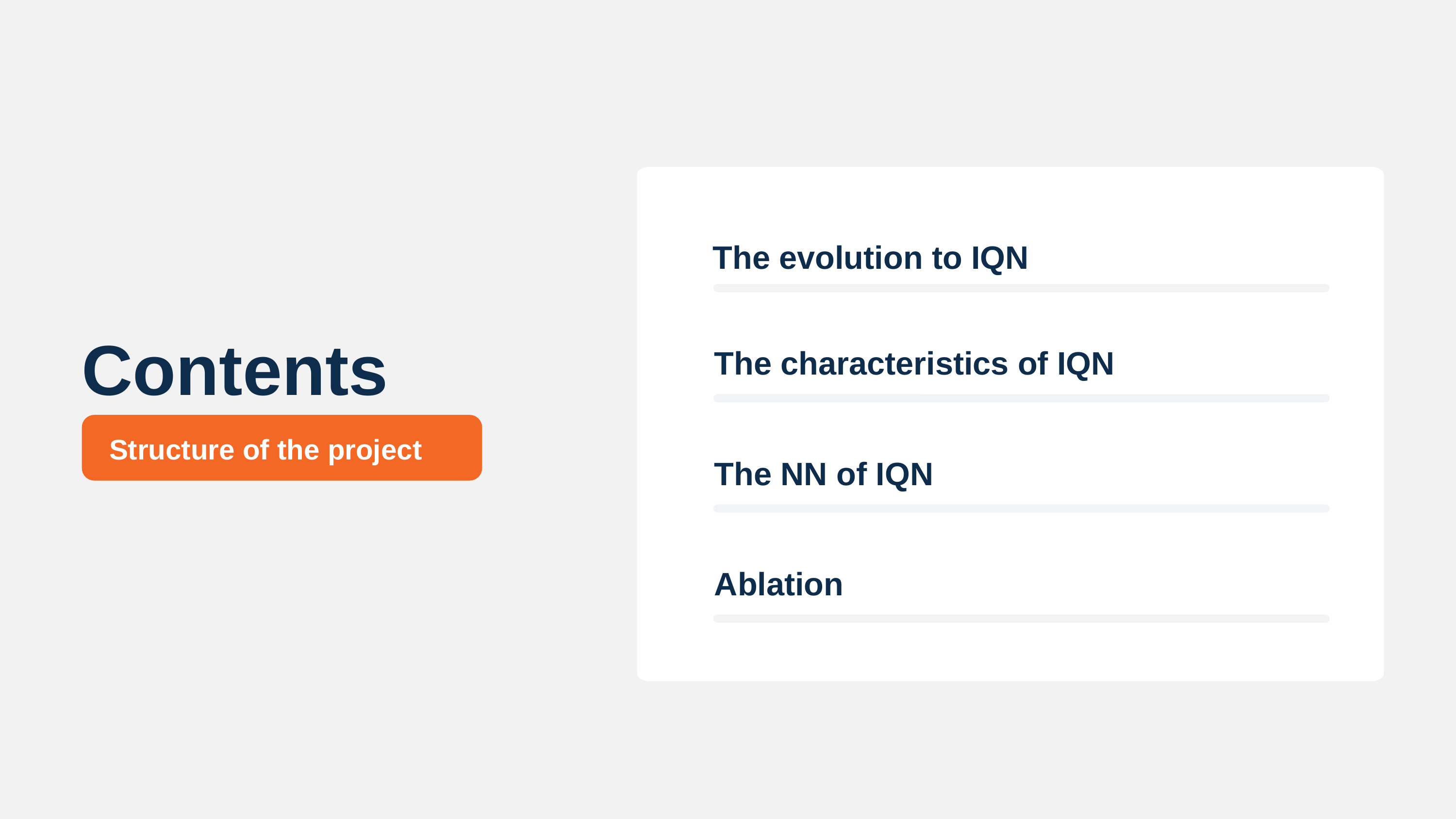

The evolution to IQN

The characteristics of IQN

The NN of IQN

Ablation

Contents

Structure of the project